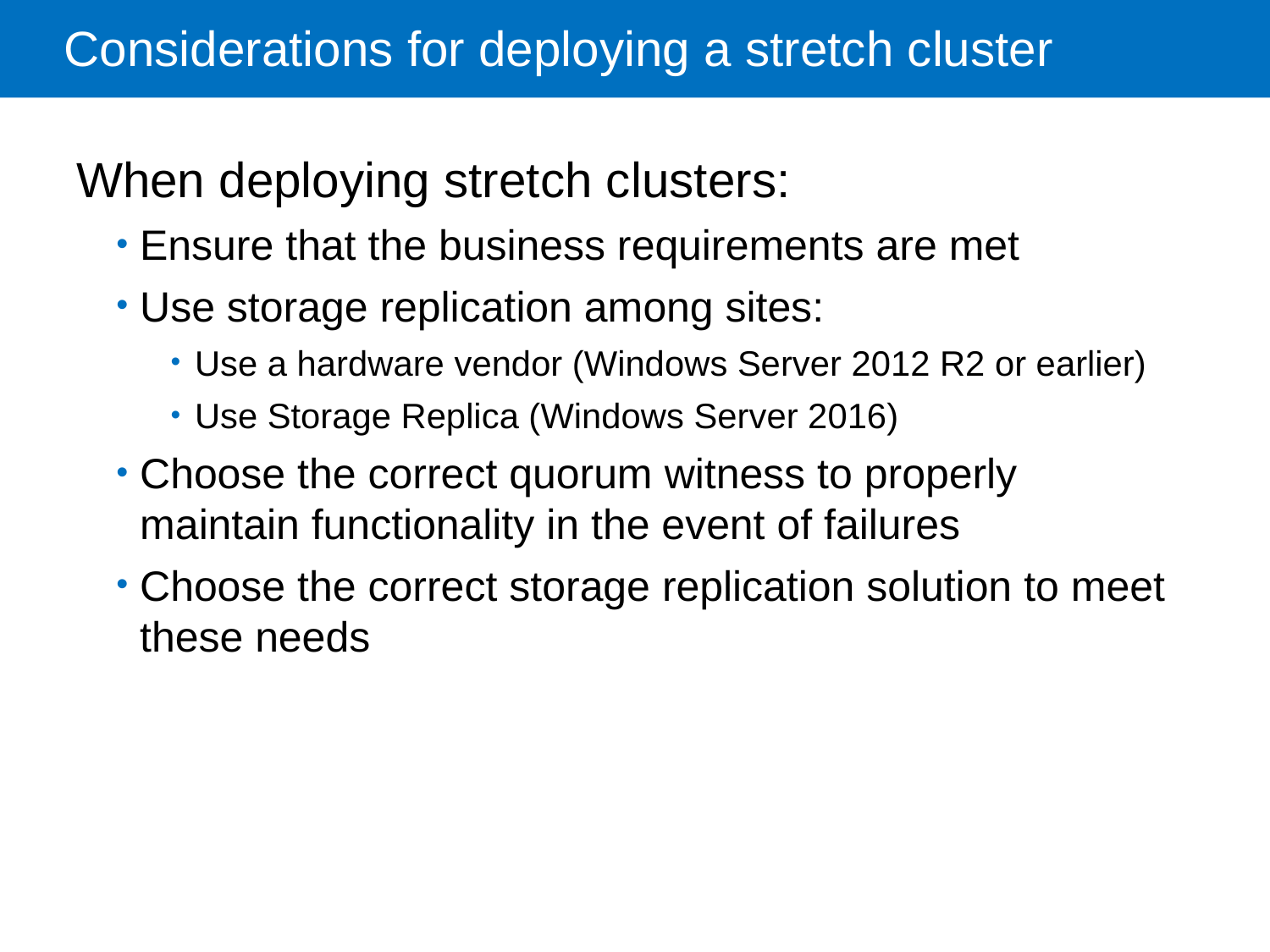

# Considerations for deploying a stretch cluster
When deploying stretch clusters:
Ensure that the business requirements are met
Use storage replication among sites:
Use a hardware vendor (Windows Server 2012 R2 or earlier)
Use Storage Replica (Windows Server 2016)
Choose the correct quorum witness to properly
maintain functionality in the event of failures
Choose the correct storage replication solution to meet these needs